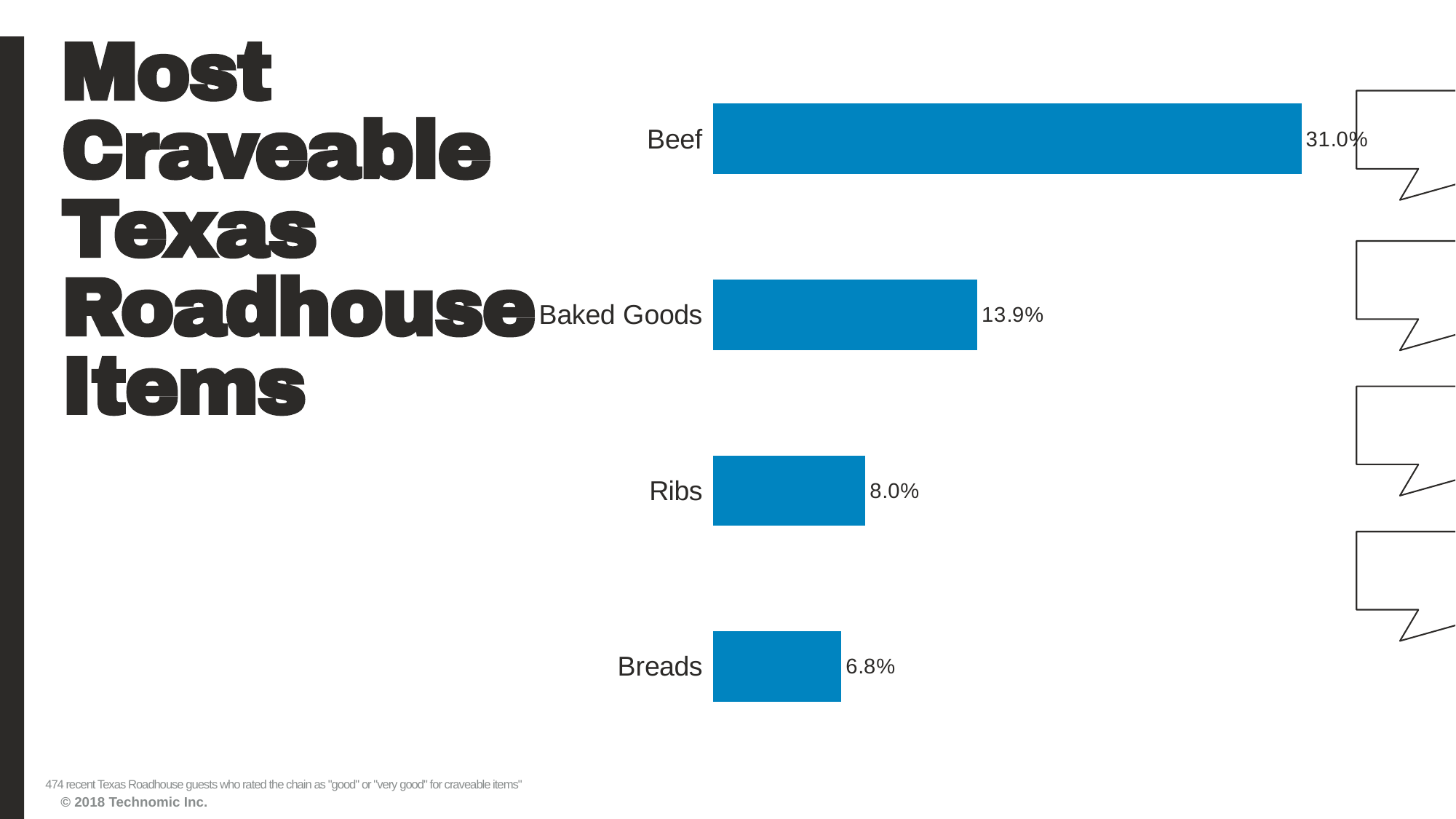

# Most Craveable Texas Roadhouse Items

### Chart

| Category | Series1 |
|---|---|
| Breads | 0.067510549 |
| Ribs | 0.080168776 |
| Baked Goods | 0.139240505999999 |
| Beef | 0.310126582 |
474 recent Texas Roadhouse guests who rated the chain as "good" or "very good" for craveable items"